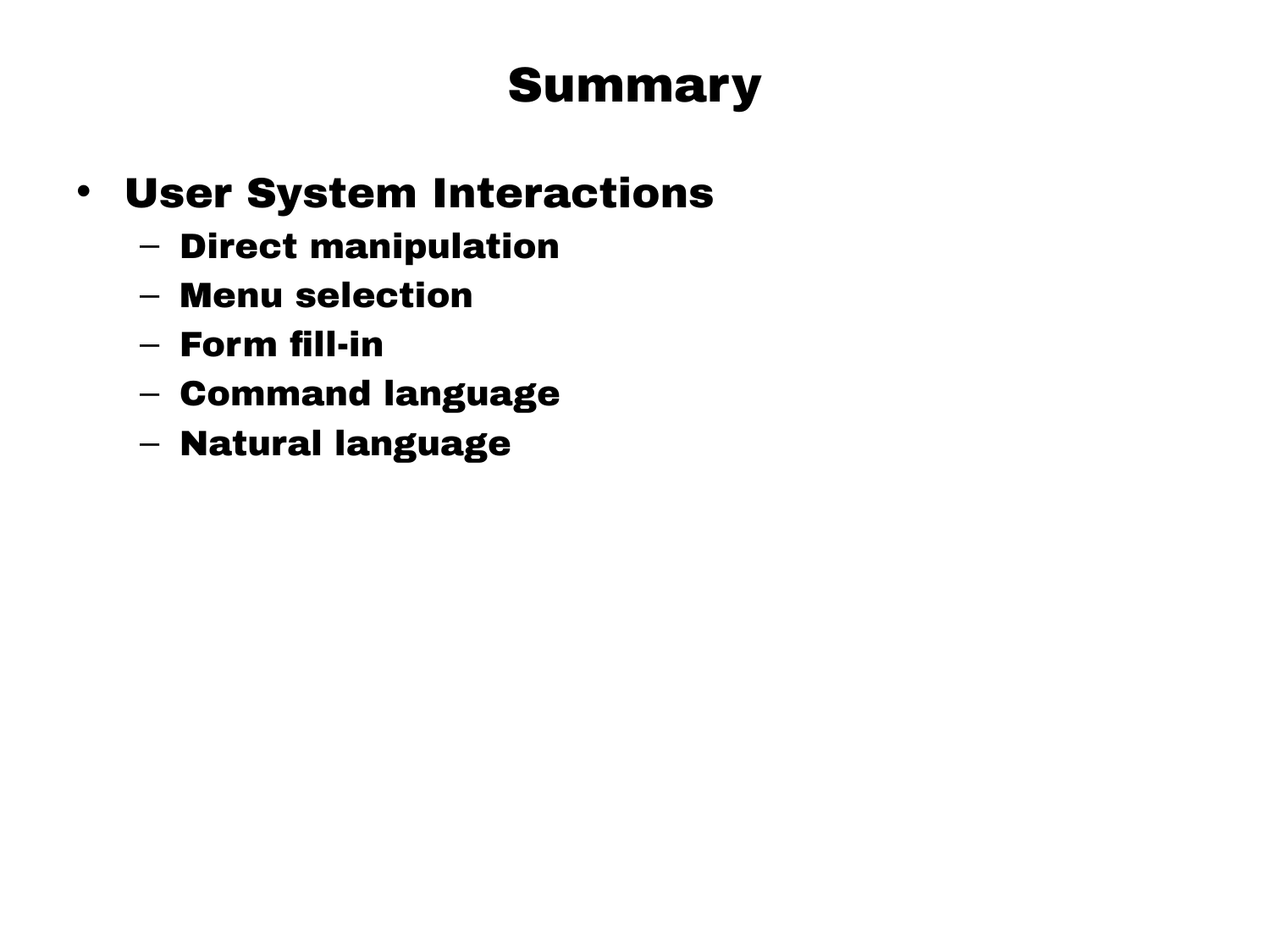

# Summary
User System Interactions
Direct manipulation
Menu selection
Form fill-in
Command language
Natural language